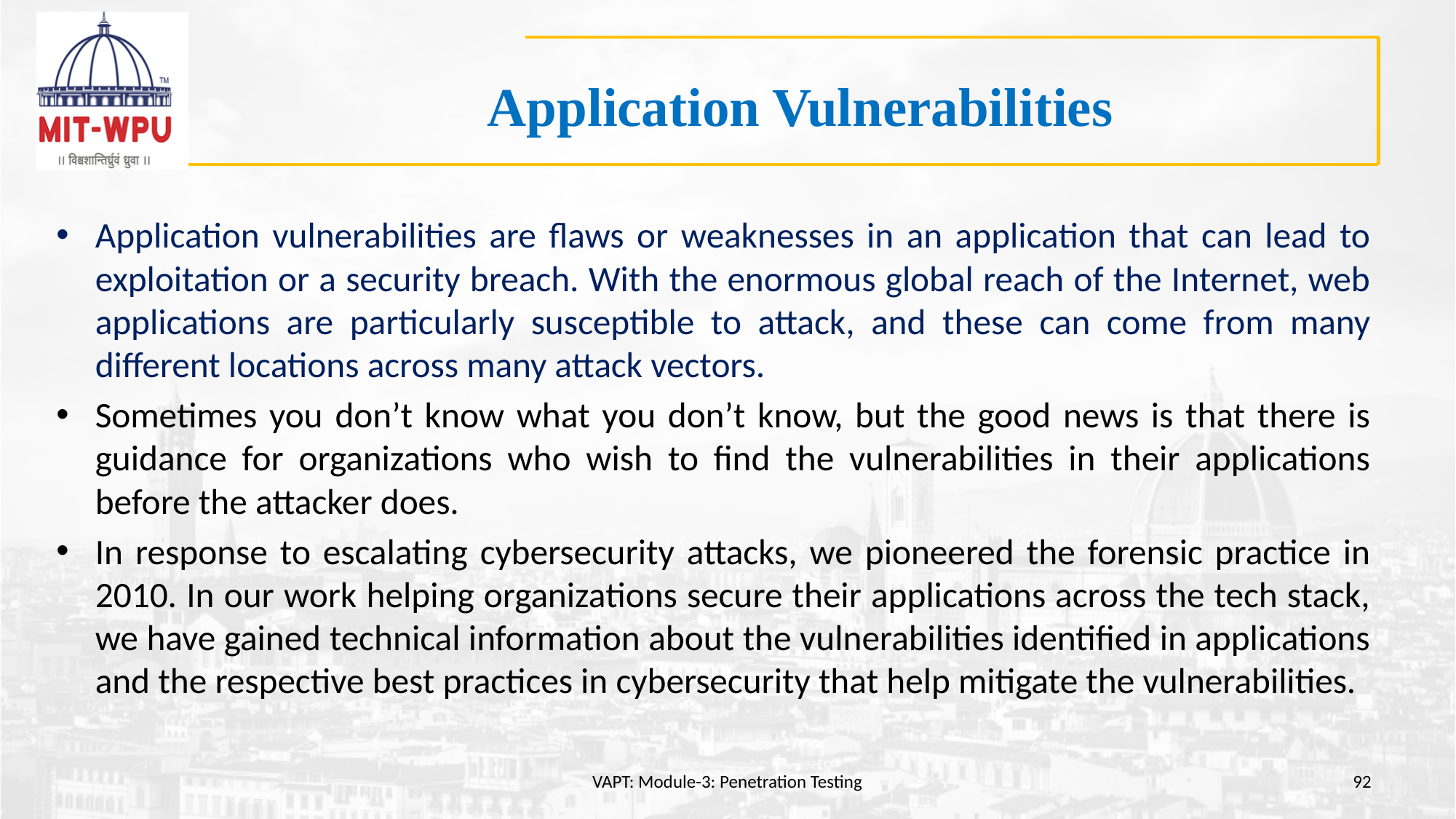

# Application Vulnerabilities
Application vulnerabilities are flaws or weaknesses in an application that can lead to exploitation or a security breach. With the enormous global reach of the Internet, web applications are particularly susceptible to attack, and these can come from many different locations across many attack vectors.
Sometimes you don’t know what you don’t know, but the good news is that there is guidance for organizations who wish to find the vulnerabilities in their applications before the attacker does.
In response to escalating cybersecurity attacks, we pioneered the forensic practice in 2010. In our work helping organizations secure their applications across the tech stack, we have gained technical information about the vulnerabilities identified in applications and the respective best practices in cybersecurity that help mitigate the vulnerabilities.

VAPT: Module-3: Penetration Testing
92